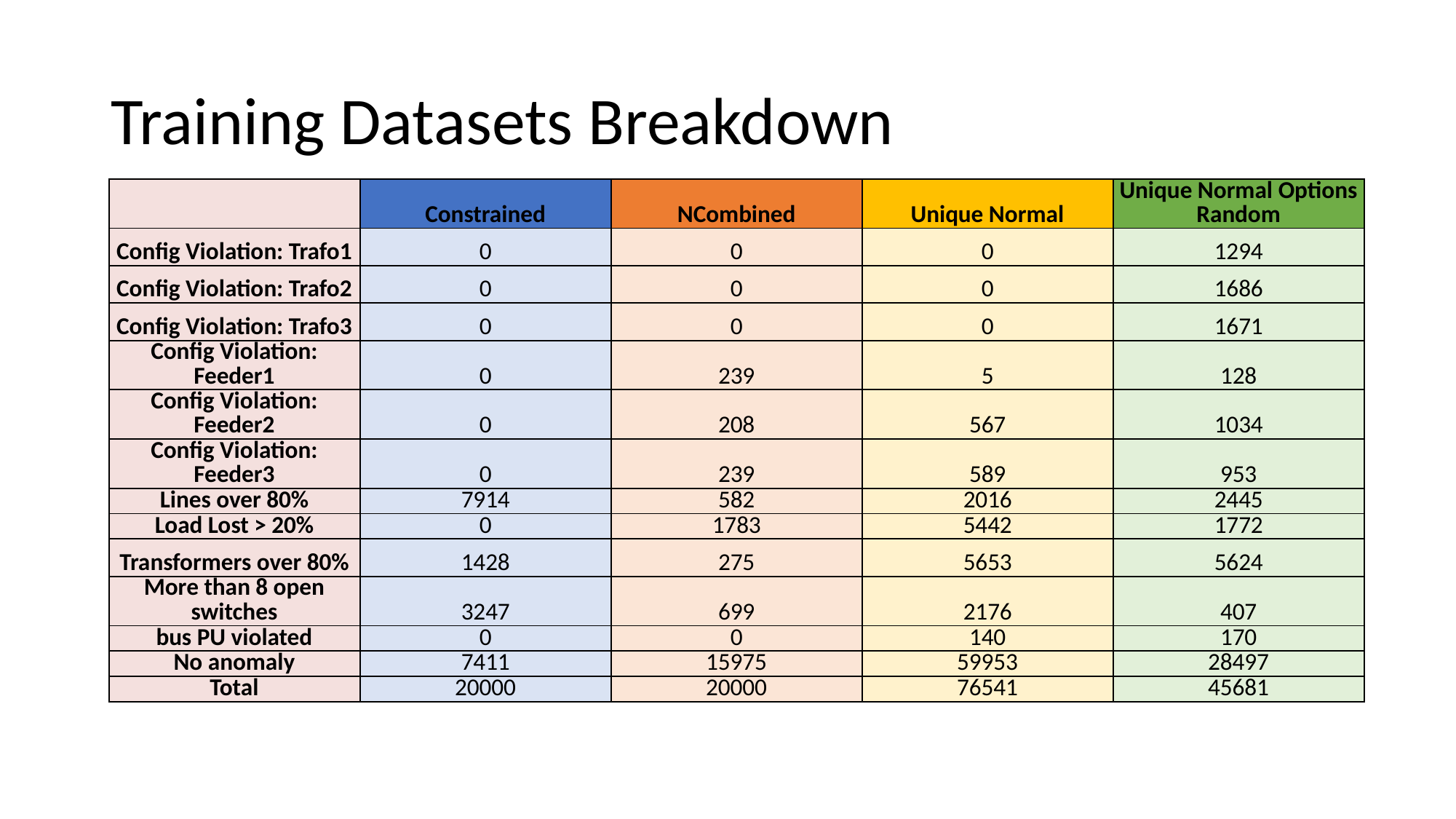

# Training Datasets Breakdown
|  | Constrained | NCombined | Unique Normal | Unique Normal Options Random |
| --- | --- | --- | --- | --- |
| Config Violation: Trafo1 | 0 | 0 | 0 | 1294 |
| Config Violation: Trafo2 | 0 | 0 | 0 | 1686 |
| Config Violation: Trafo3 | 0 | 0 | 0 | 1671 |
| Config Violation: Feeder1 | 0 | 239 | 5 | 128 |
| Config Violation: Feeder2 | 0 | 208 | 567 | 1034 |
| Config Violation: Feeder3 | 0 | 239 | 589 | 953 |
| Lines over 80% | 7914 | 582 | 2016 | 2445 |
| Load Lost > 20% | 0 | 1783 | 5442 | 1772 |
| Transformers over 80% | 1428 | 275 | 5653 | 5624 |
| More than 8 open switches | 3247 | 699 | 2176 | 407 |
| bus PU violated | 0 | 0 | 140 | 170 |
| No anomaly | 7411 | 15975 | 59953 | 28497 |
| Total | 20000 | 20000 | 76541 | 45681 |